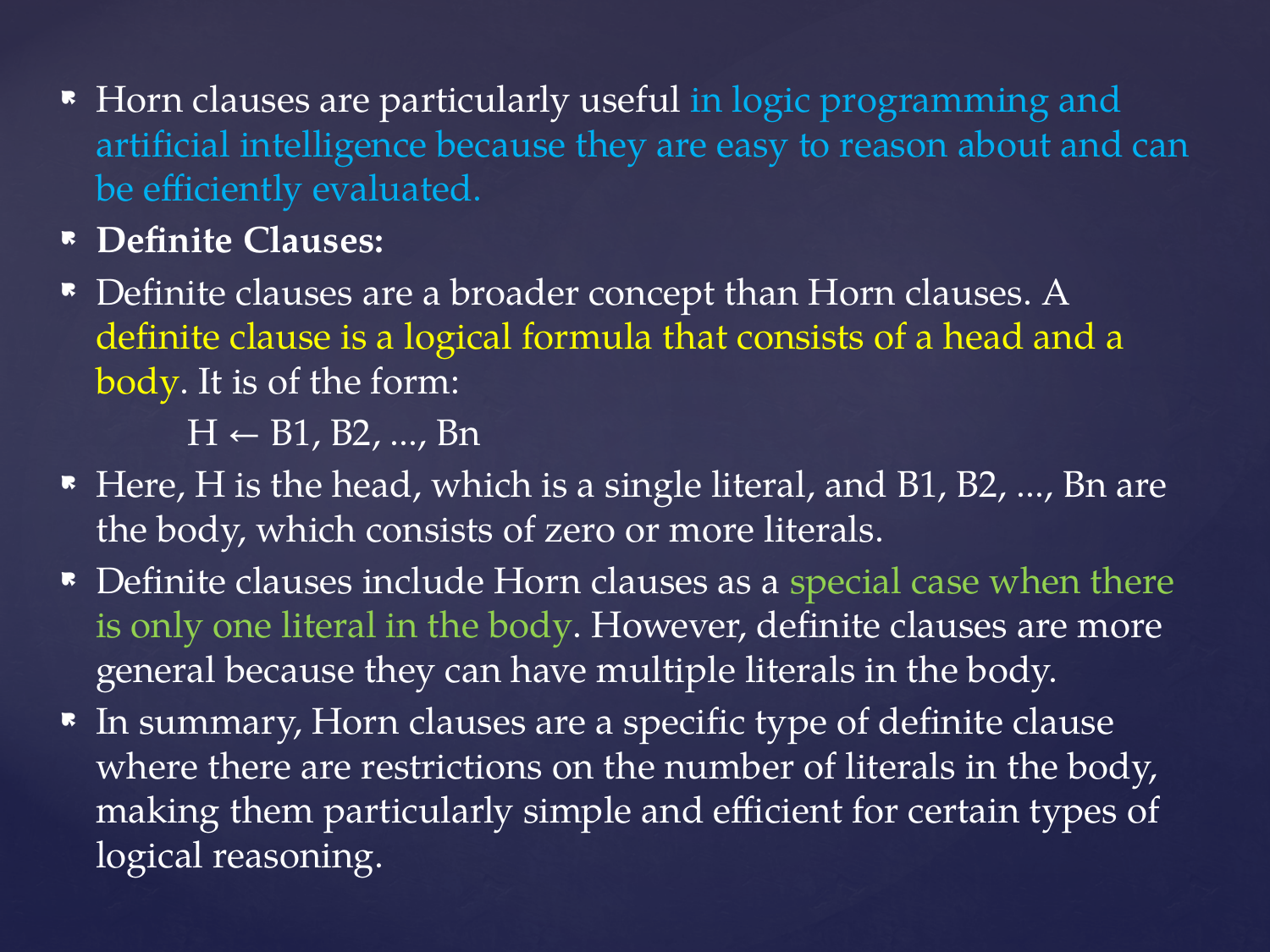

Horn clauses are particularly useful in logic programming and artificial intelligence because they are easy to reason about and can be efficiently evaluated.
Definite Clauses:
Definite clauses are a broader concept than Horn clauses. A definite clause is a logical formula that consists of a head and a body. It is of the form:
	H ← B1, B2, ..., Bn
Here, H is the head, which is a single literal, and B1, B2, ..., Bn are the body, which consists of zero or more literals.
Definite clauses include Horn clauses as a special case when there is only one literal in the body. However, definite clauses are more general because they can have multiple literals in the body.
In summary, Horn clauses are a specific type of definite clause where there are restrictions on the number of literals in the body, making them particularly simple and efficient for certain types of logical reasoning.